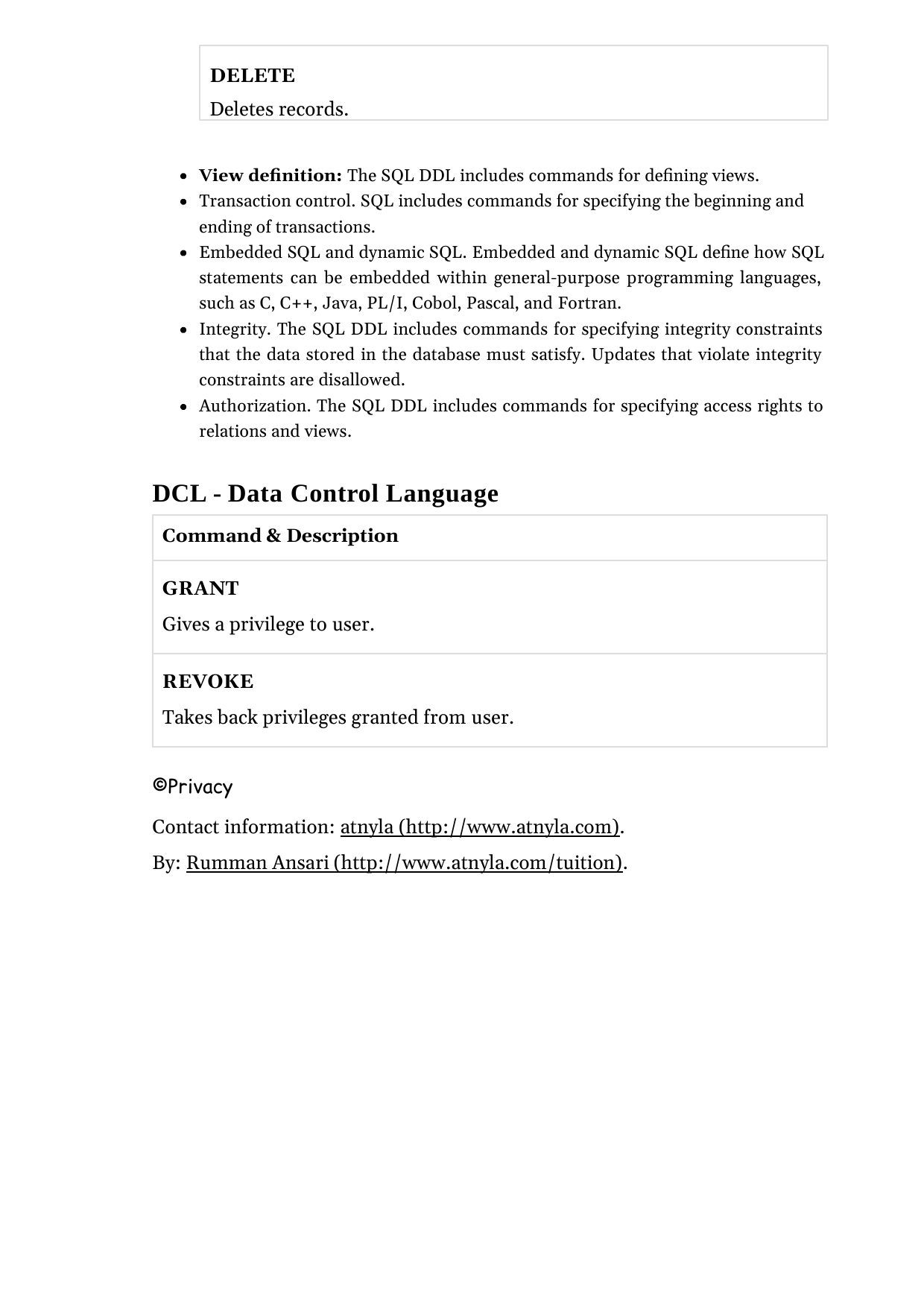

DELETE
Deletes records.
View definition: The SQL DDL includes commands for defining views.  Transaction control. SQL includes commands for specifying the beginning and  ending of transactions.
Embedded SQL and dynamic SQL. Embedded and dynamic SQL define how SQL  statements can be embedded within general-purpose programming languages,  such as C, C++, Java, PL/I, Cobol, Pascal, and Fortran.
Integrity. The SQL DDL includes commands for specifying integrity constraints  that the data stored in the database must satisfy. Updates that violate integrity  constraints are disallowed.
Authorization. The SQL DDL includes commands for specifying access rights to  relations and views.

DCL - Data Control Language

| Command & Description |
| --- |
| GRANT Gives a privilege to user. |
| REVOKE Takes back privileges granted from user. |
©Privacy
Contact information: atnyla (http://www.atnyla.com).  By: Rumman Ansari (http://www.atnyla.com/tuition).